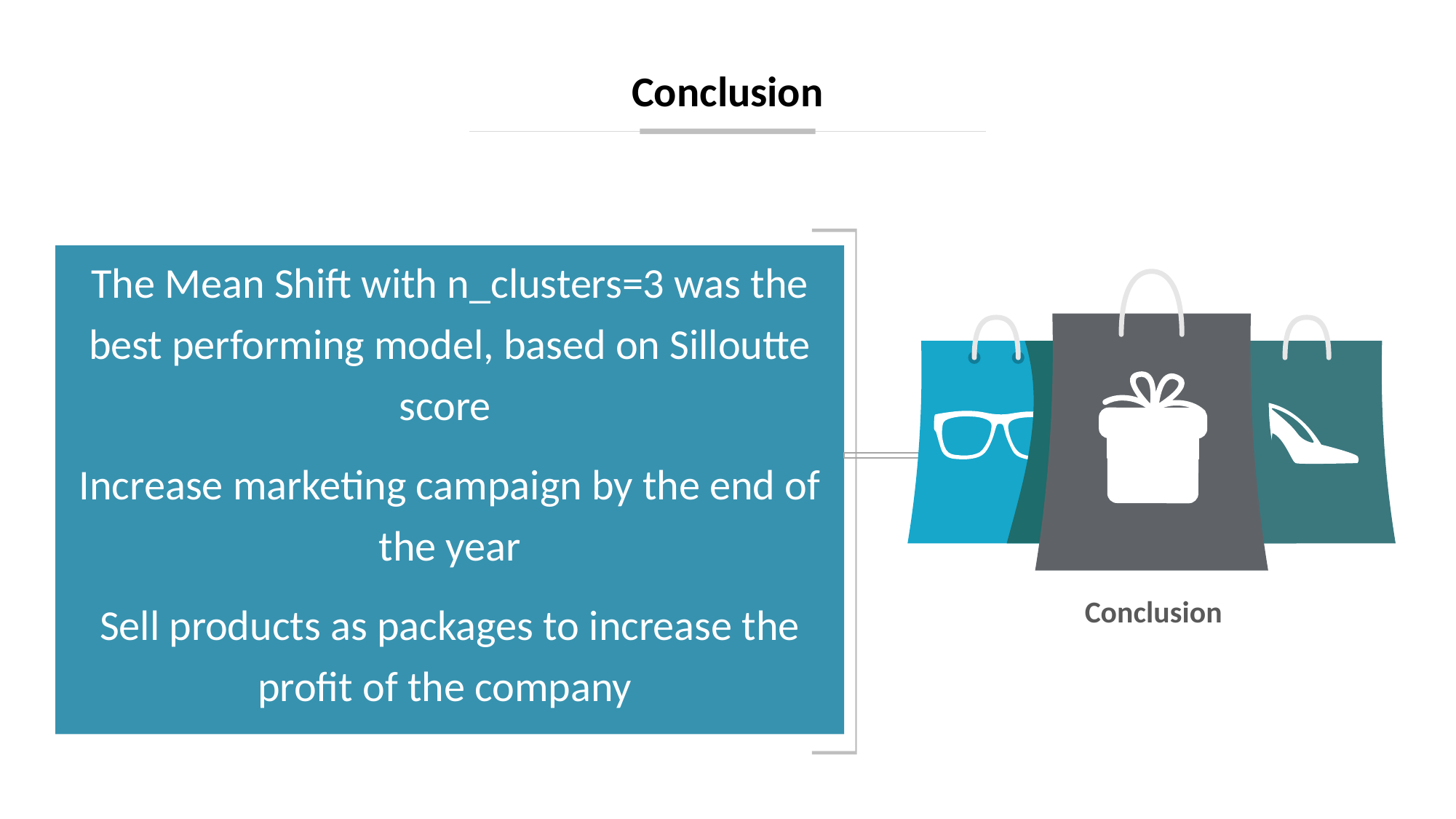

Conclusion

The Mean Shift with n_clusters=3 was the best performing model, based on Silloutte score
Increase marketing campaign by the end of the year
Sell products as packages to increase the profit of the company

Conclusion